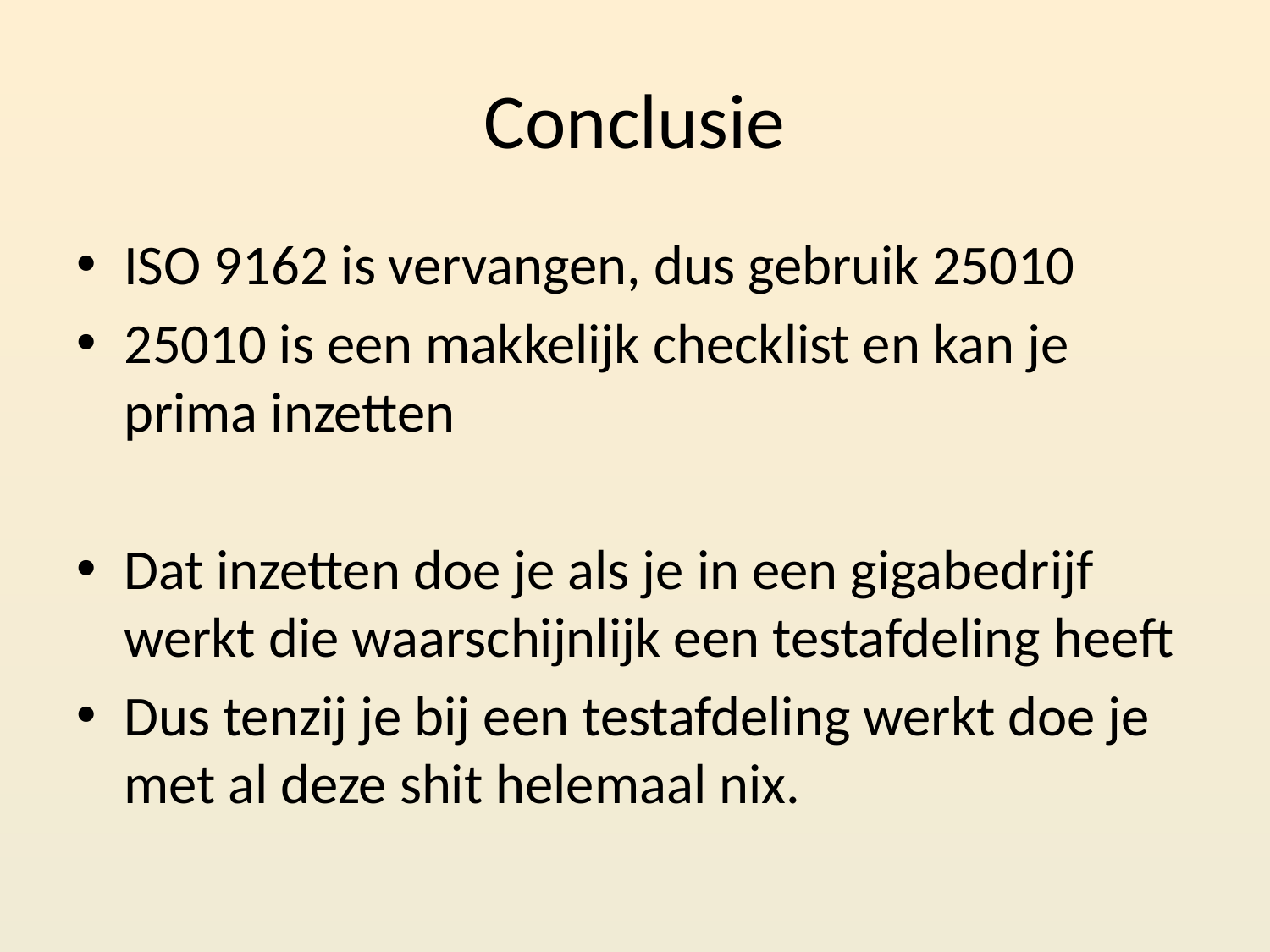

# Conclusie
ISO 9162 is vervangen, dus gebruik 25010
25010 is een makkelijk checklist en kan je prima inzetten

Dat inzetten doe je als je in een gigabedrijf werkt die waarschijnlijk een testafdeling heeft
Dus tenzij je bij een testafdeling werkt doe je met al deze shit helemaal nix.